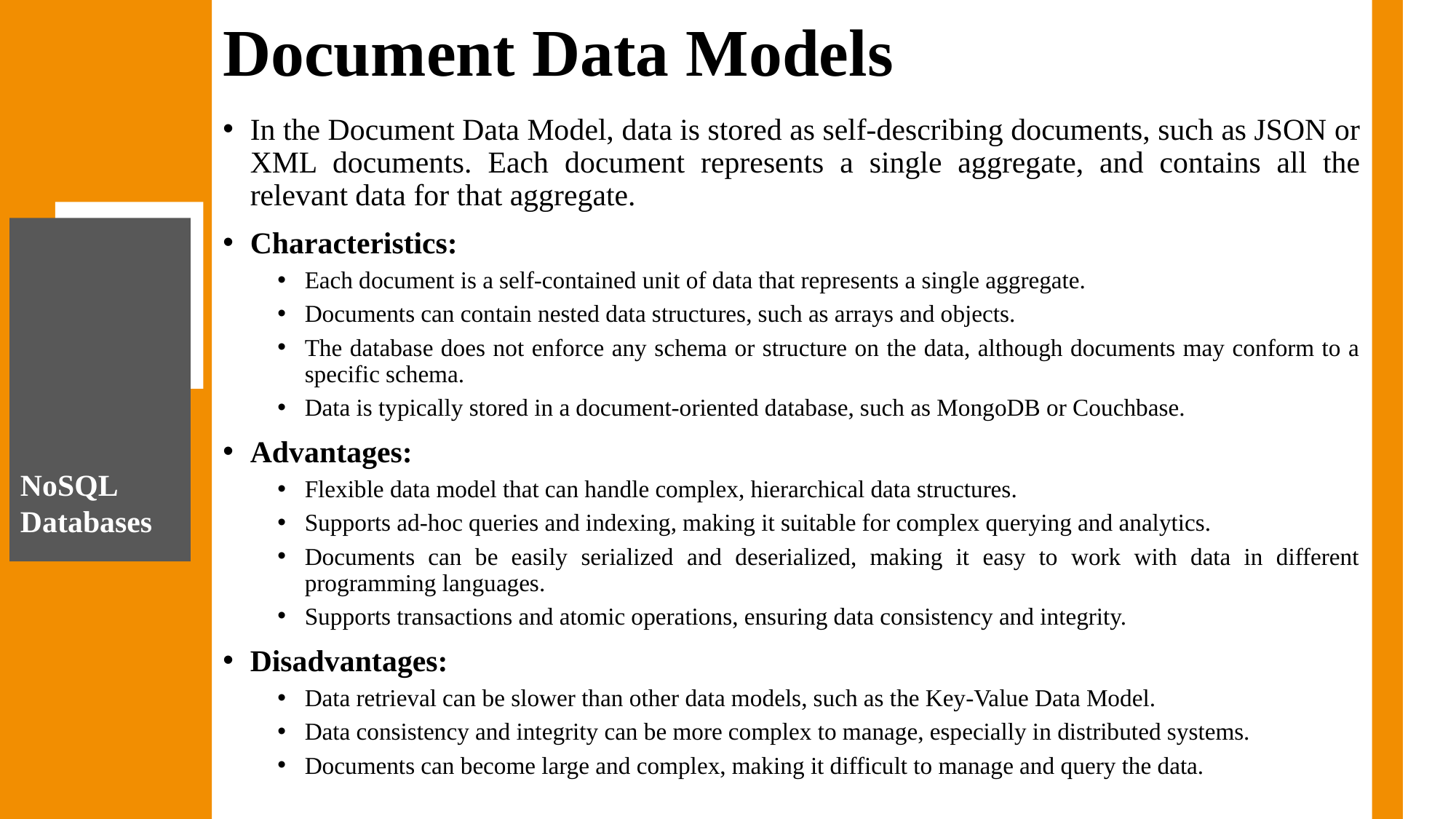

# Document Data Models

In the Document Data Model, data is stored as self-describing documents, such as JSON or XML documents. Each document represents a single aggregate, and contains all the relevant data for that aggregate.
Characteristics:
Each document is a self-contained unit of data that represents a single aggregate.
Documents can contain nested data structures, such as arrays and objects.
The database does not enforce any schema or structure on the data, although documents may conform to a specific schema.
Data is typically stored in a document-oriented database, such as MongoDB or Couchbase.
Advantages:
Flexible data model that can handle complex, hierarchical data structures.
Supports ad-hoc queries and indexing, making it suitable for complex querying and analytics.
Documents can be easily serialized and deserialized, making it easy to work with data in different programming languages.
Supports transactions and atomic operations, ensuring data consistency and integrity.
Disadvantages:
Data retrieval can be slower than other data models, such as the Key-Value Data Model.
Data consistency and integrity can be more complex to manage, especially in distributed systems.
Documents can become large and complex, making it difficult to manage and query the data.

NoSQL Databases